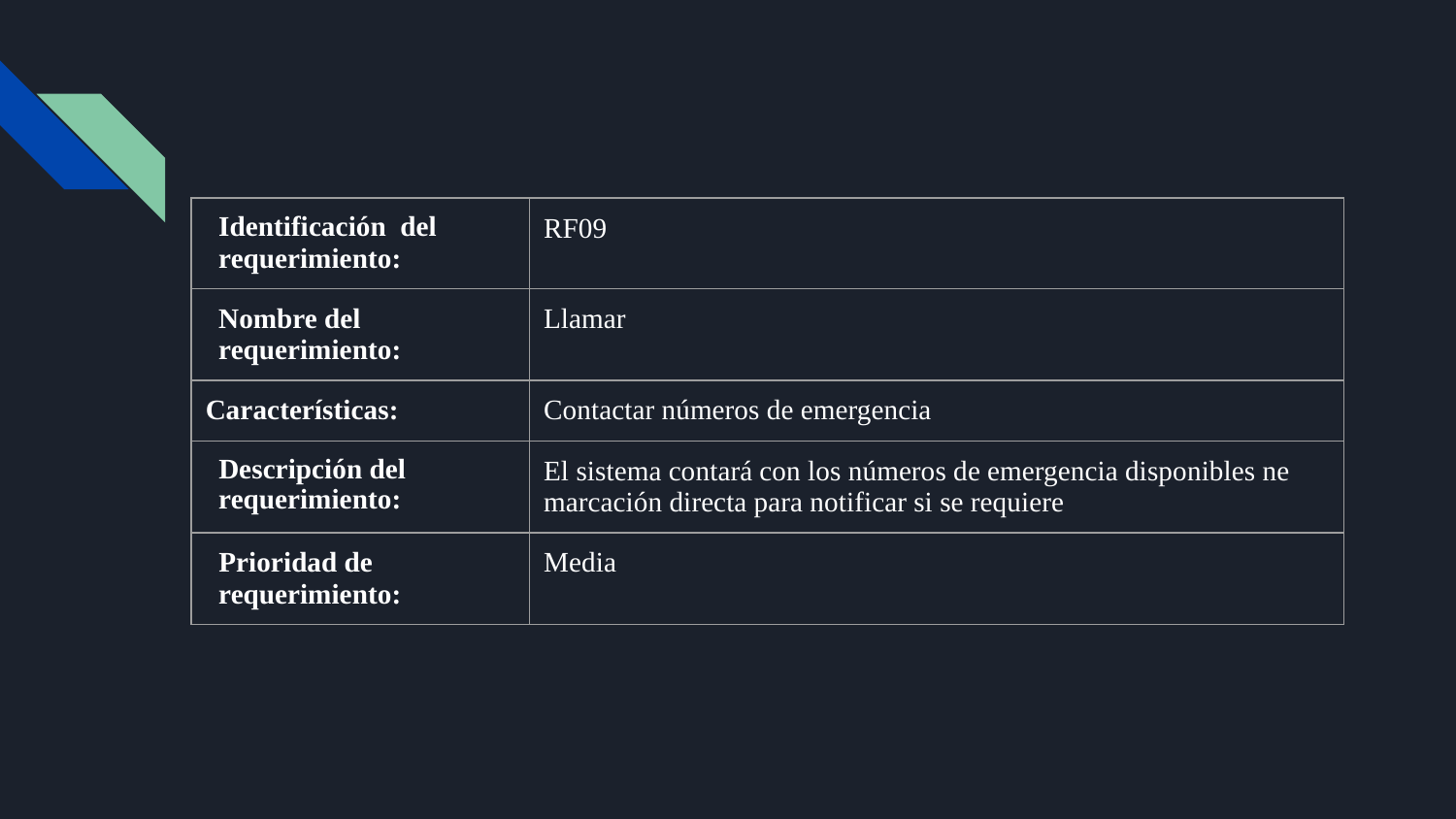

| Identificación del requerimiento: | RF09 |
| --- | --- |
| Nombre del requerimiento: | Llamar |
| Características: | Contactar números de emergencia |
| Descripción del requerimiento: | El sistema contará con los números de emergencia disponibles ne marcación directa para notificar si se requiere |
| Prioridad de requerimiento: | Media |